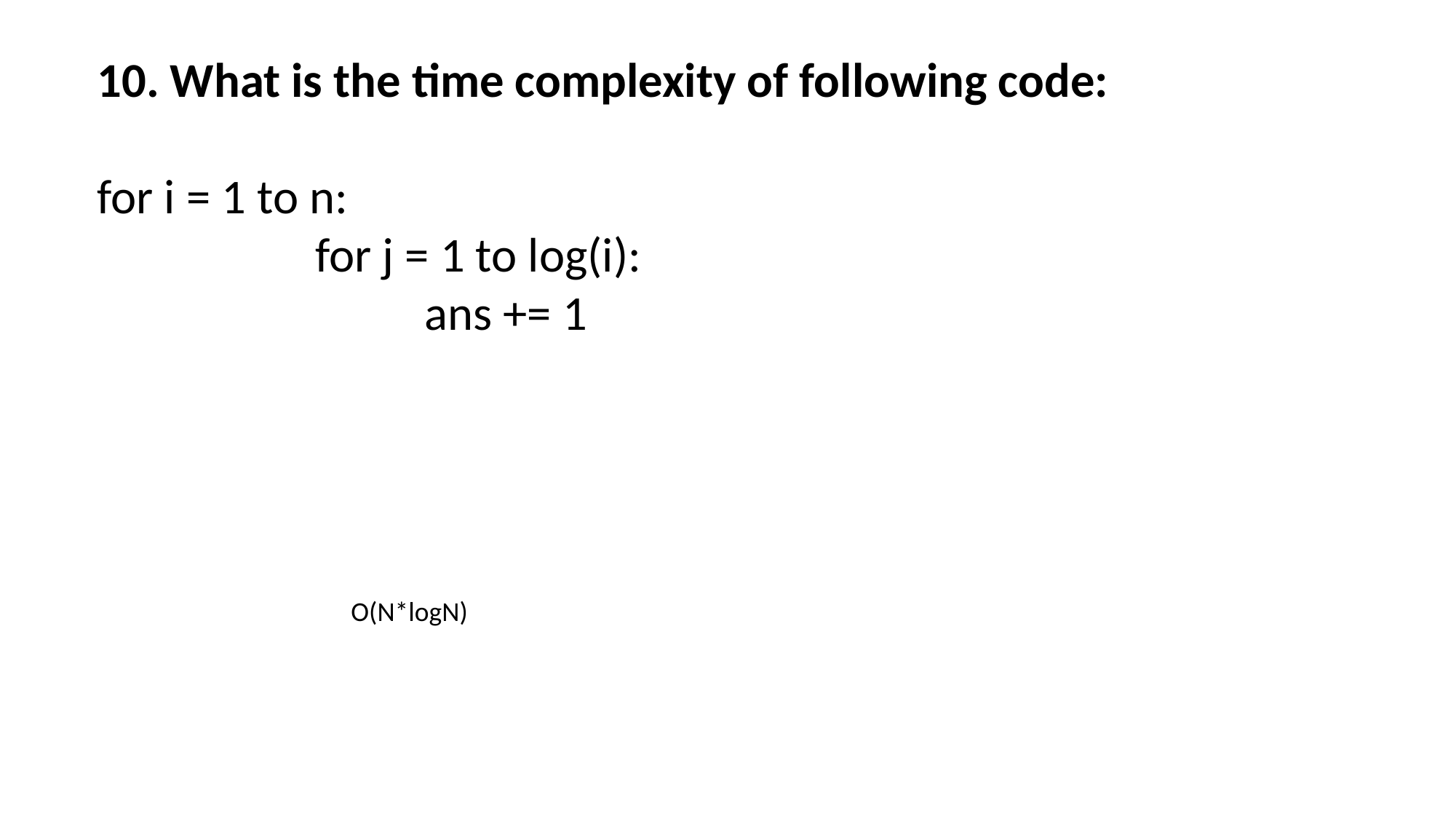

10. What is the time complexity of following code:

for i = 1 to n:
		for j = 1 to log(i):
			ans += 1
O(N*logN)